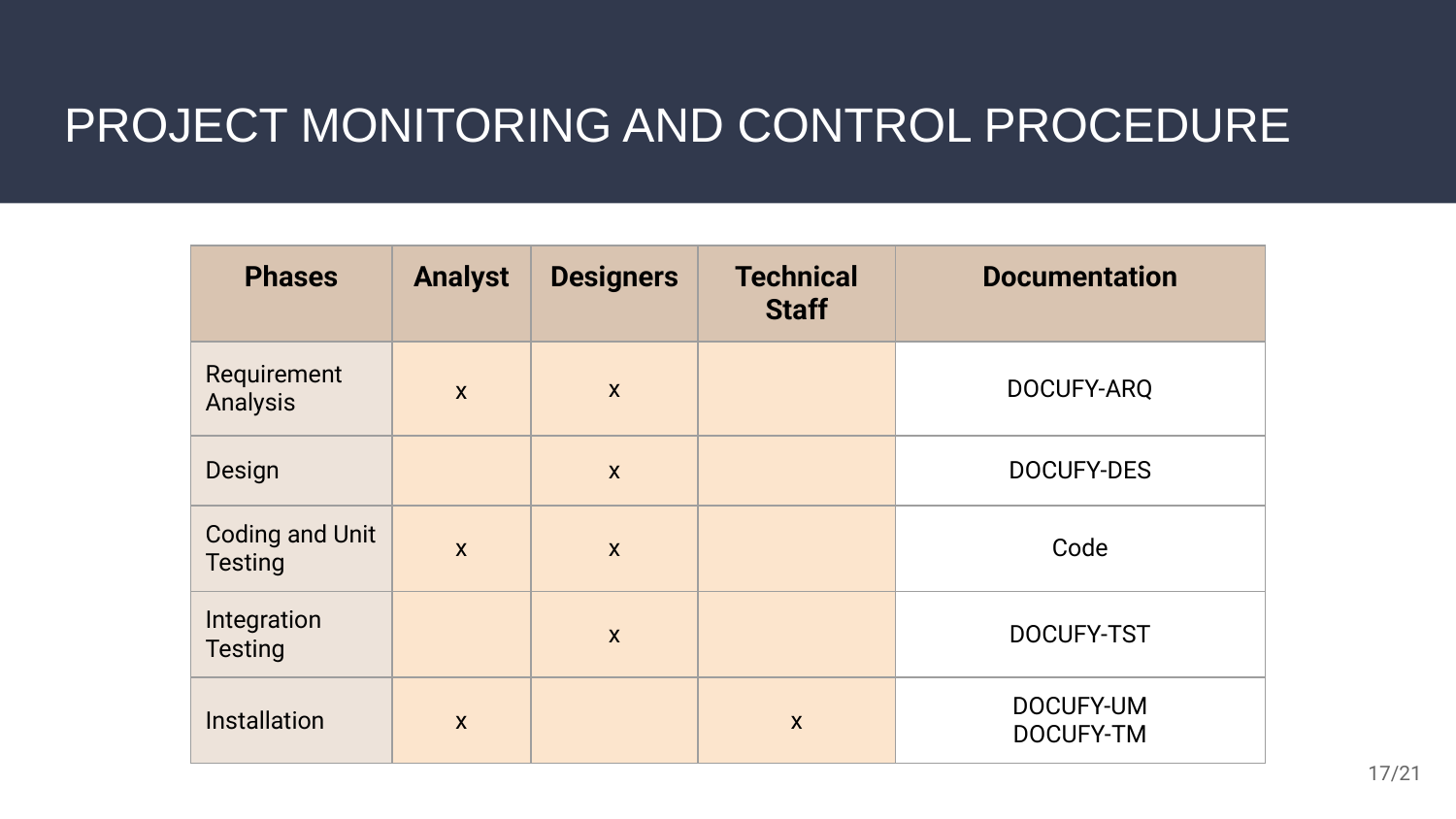

# PROJECT MONITORING AND CONTROL PROCEDURE
| Phases | Analyst | Designers | Technical Staff | Documentation |
| --- | --- | --- | --- | --- |
| Requirement Analysis | x | x |  | DOCUFY-ARQ |
| Design |  | x |  | DOCUFY-DES |
| Coding and Unit Testing | x | x |  | Code |
| Integration Testing |  | x |  | DOCUFY-TST |
| Installation | x |  | x | DOCUFY-UM DOCUFY-TM |
17/21